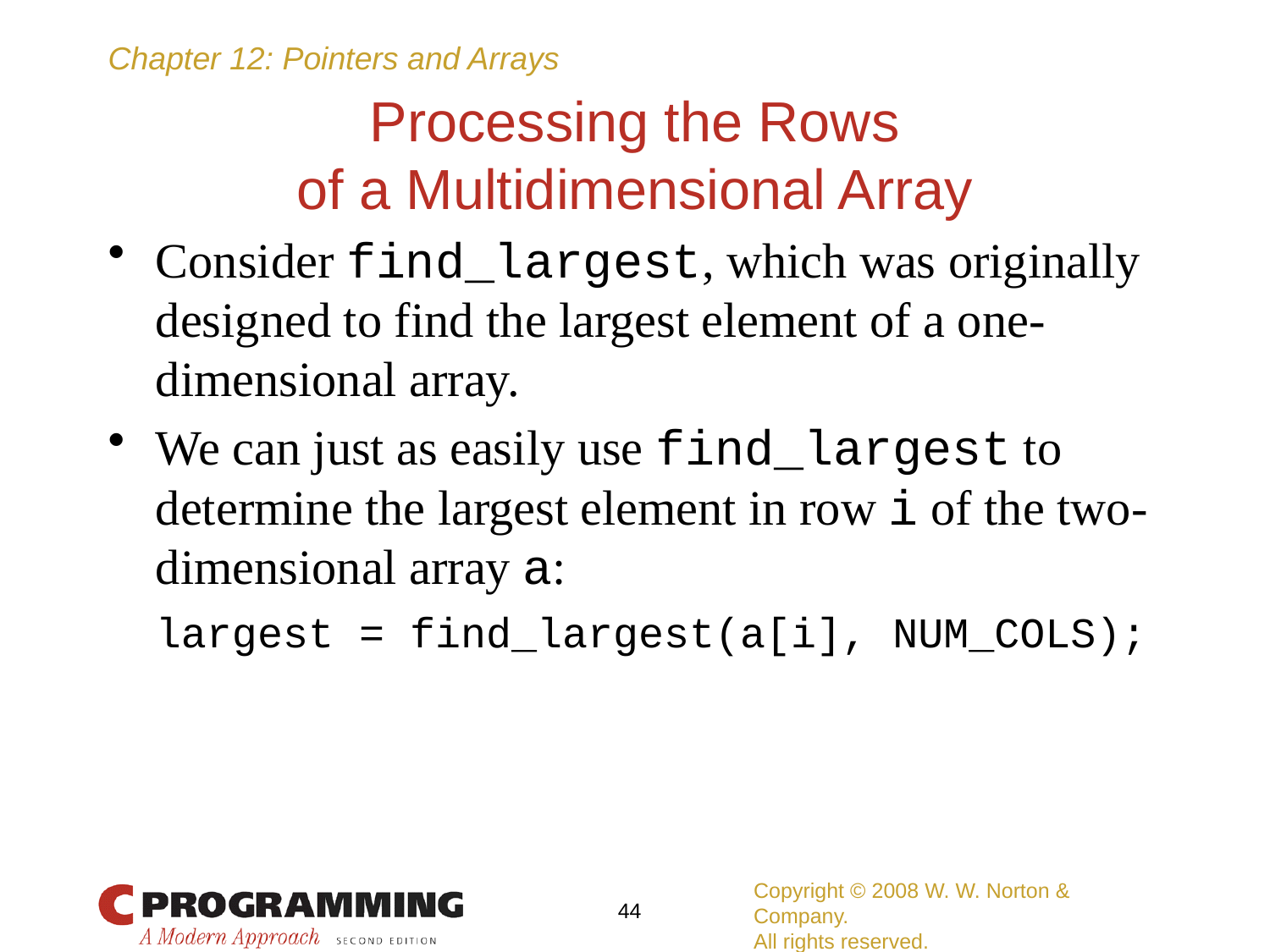

# Processing the Rows of a Multidimensional Array
Consider find_largest, which was originally designed to find the largest element of a one-dimensional array.
We can just as easily use find_largest to determine the largest element in row i of the two-dimensional array a:
	largest = find_largest(a[i], NUM_COLS);
Copyright © 2008 W. W. Norton & Company.
All rights reserved.
44